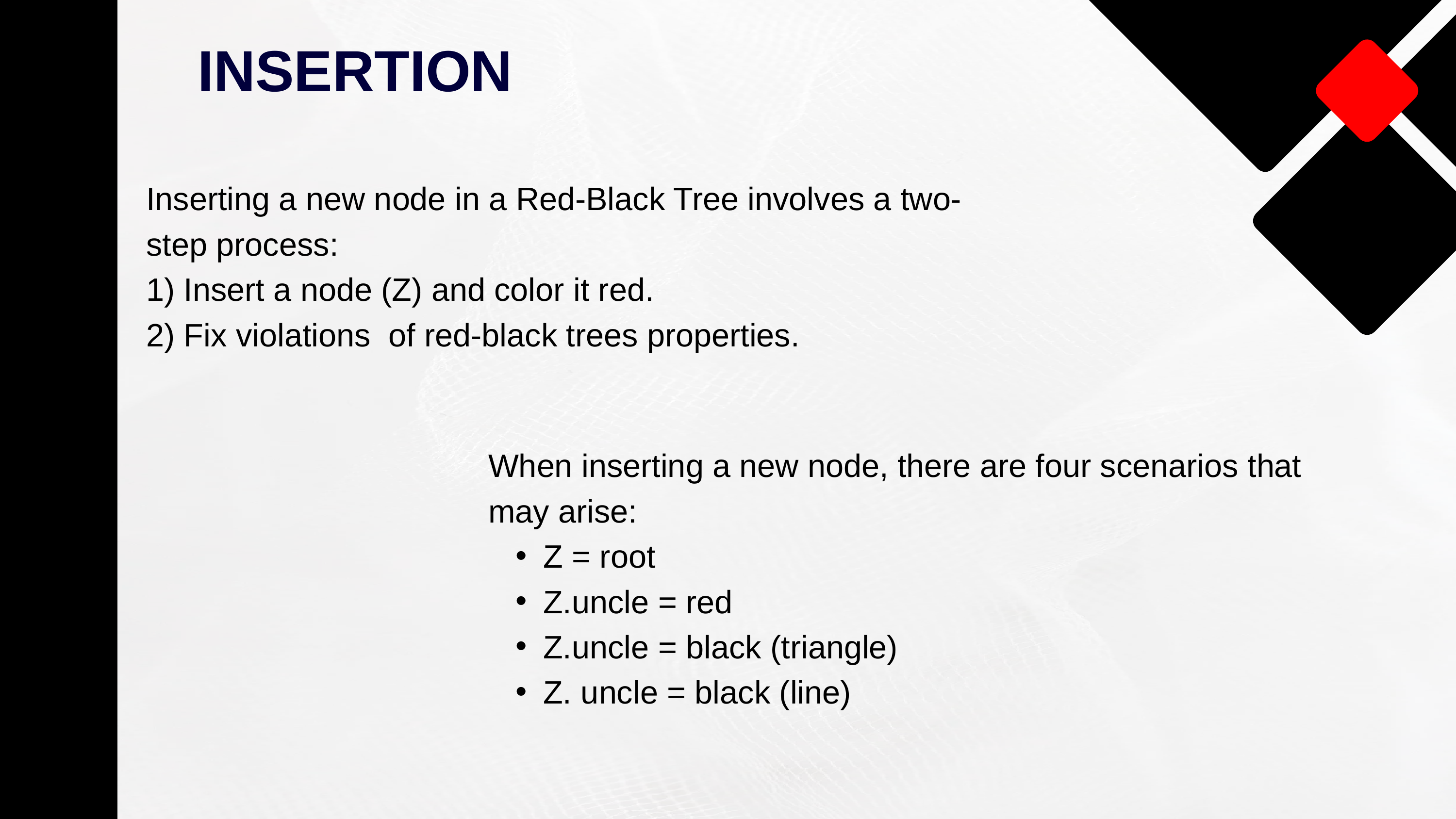

INSERTION

Inserting a new node in a Red-Black Tree involves a two-step process:
1) Insert a node (Z) and color it red.
2) Fix violations  of red-black trees properties.

When inserting a new node, there are four scenarios that may arise:
Z = root
Z.uncle = red
Z.uncle = black (triangle)
Z. uncle = black (line)